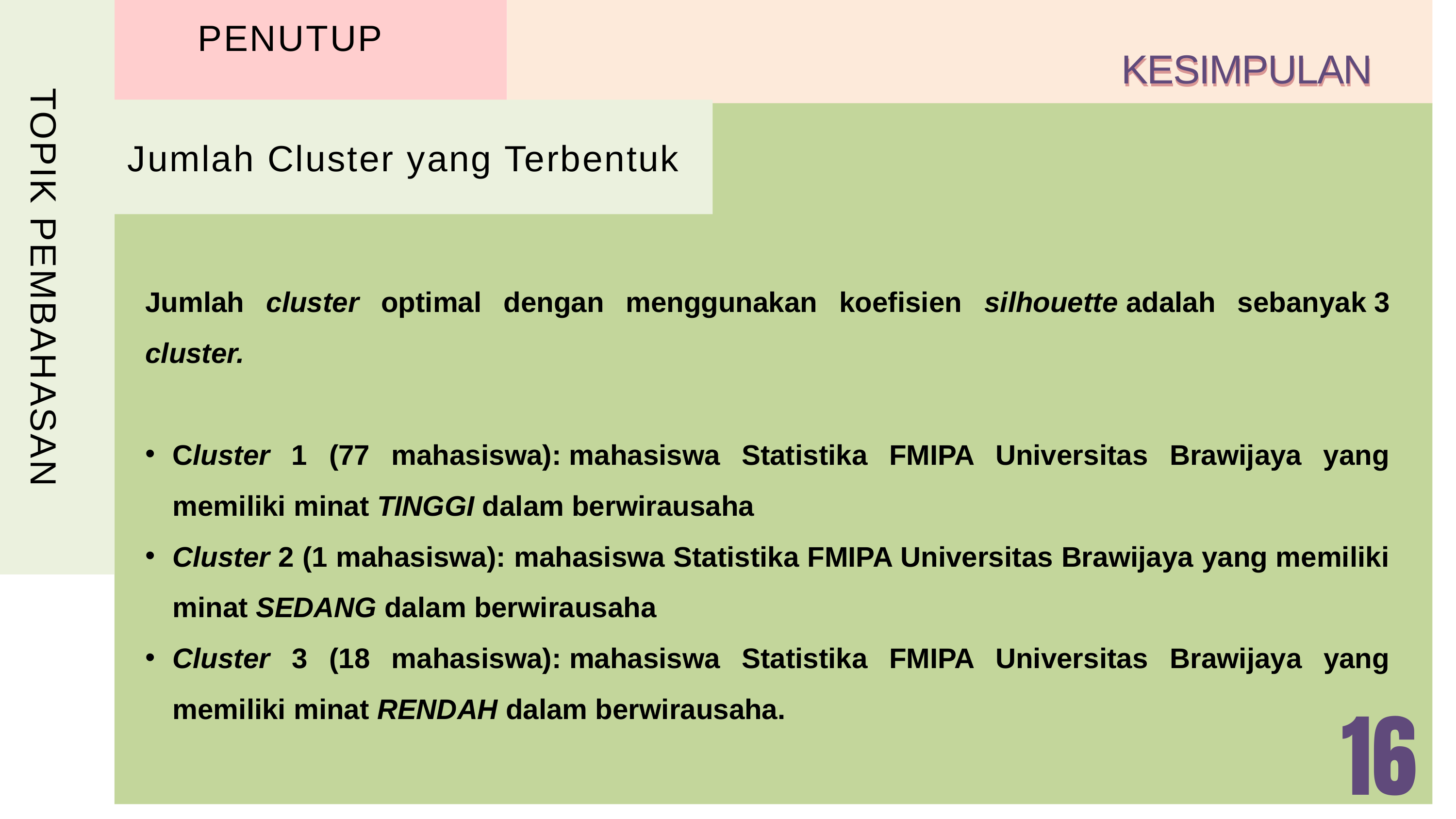

KESIMPULAN
KESIMPULAN

PENUTUP

Jumlah Cluster yang Terbentuk

Jumlah cluster optimal dengan menggunakan koefisien silhouette adalah sebanyak 3 cluster.

Cluster 1 (77 mahasiswa): mahasiswa Statistika FMIPA Universitas Brawijaya yang memiliki minat TINGGI dalam berwirausaha
Cluster 2 (1 mahasiswa): mahasiswa Statistika FMIPA Universitas Brawijaya yang memiliki minat SEDANG dalam berwirausaha
Cluster 3 (18 mahasiswa): mahasiswa Statistika FMIPA Universitas Brawijaya yang memiliki minat RENDAH dalam berwirausaha.

TOPIK PEMBAHASAN
16